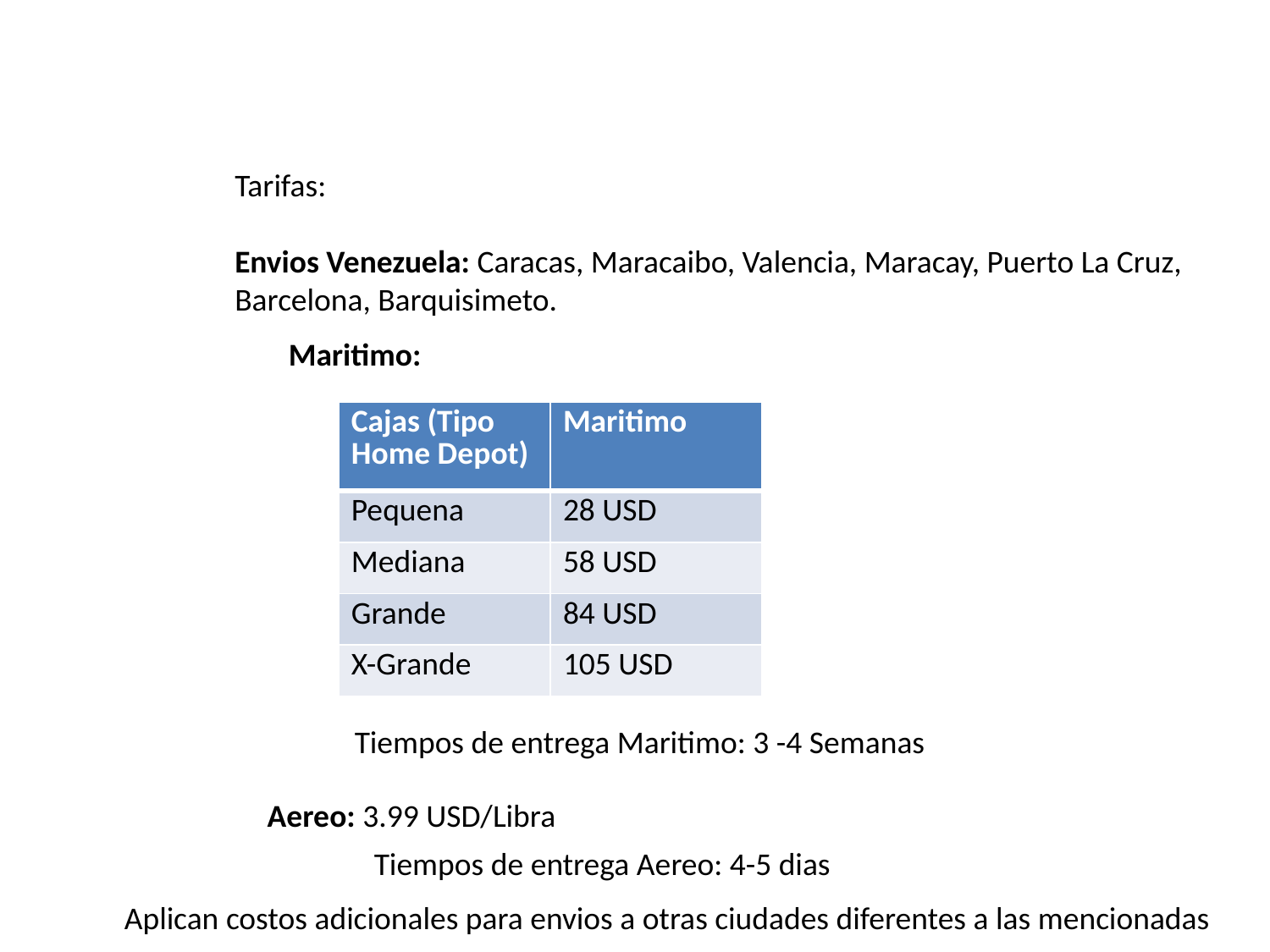

Tarifas:

Envios Venezuela: Caracas, Maracaibo, Valencia, Maracay, Puerto La Cruz, Barcelona, Barquisimeto.
Maritimo:
| Cajas (Tipo Home Depot) | Maritimo |
| --- | --- |
| Pequena | 28 USD |
| Mediana | 58 USD |
| Grande | 84 USD |
| X-Grande | 105 USD |
Tiempos de entrega Maritimo: 3 -4 Semanas
Aereo: 3.99 USD/Libra
Tiempos de entrega Aereo: 4-5 dias
Aplican costos adicionales para envios a otras ciudades diferentes a las mencionadas